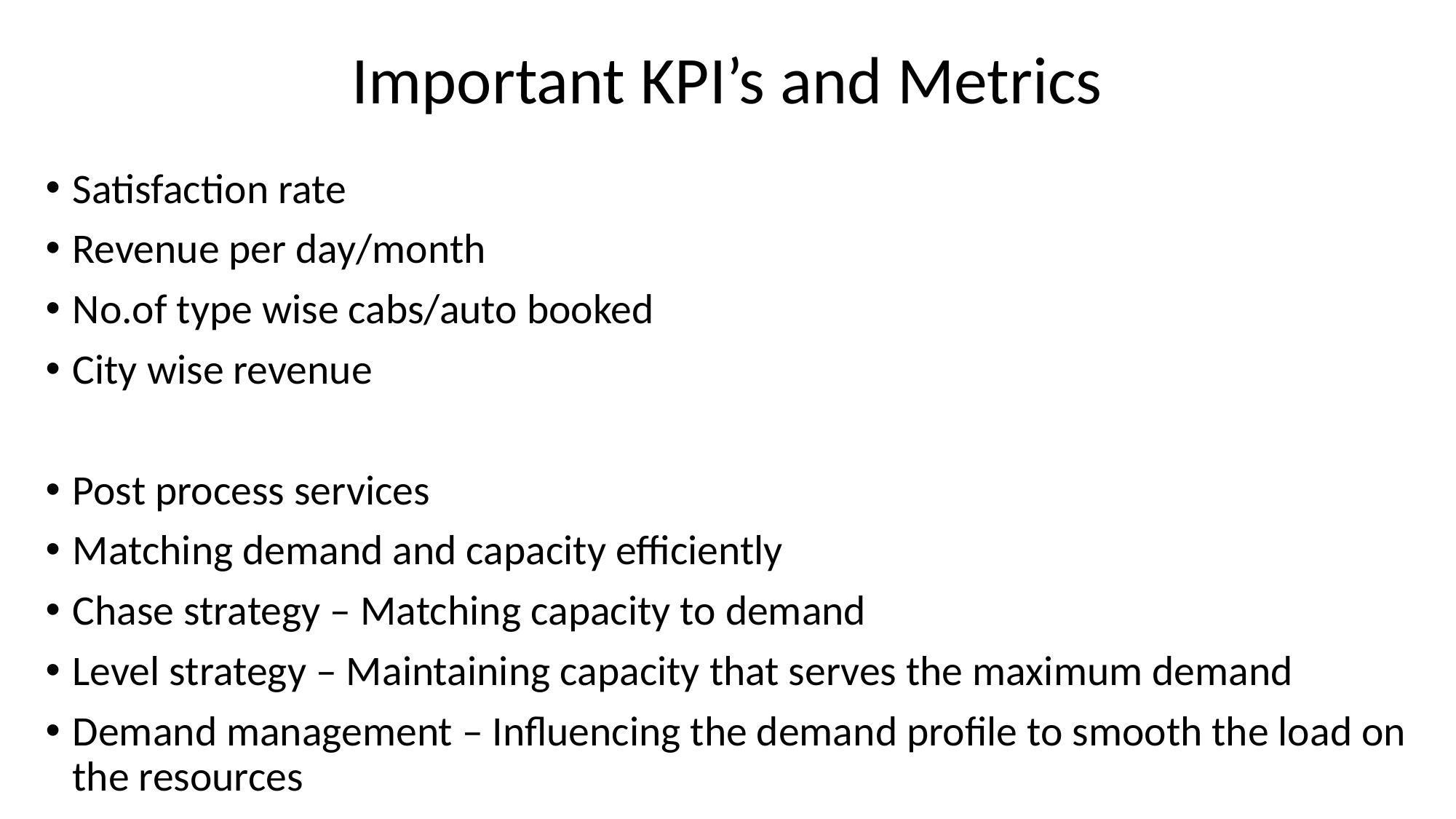

# Important KPI’s and Metrics
Satisfaction rate
Revenue per day/month
No.of type wise cabs/auto booked
City wise revenue

Post process services
Matching demand and capacity efficiently
Chase strategy – Matching capacity to demand
Level strategy – Maintaining capacity that serves the maximum demand
Demand management – Influencing the demand profile to smooth the load on the resources